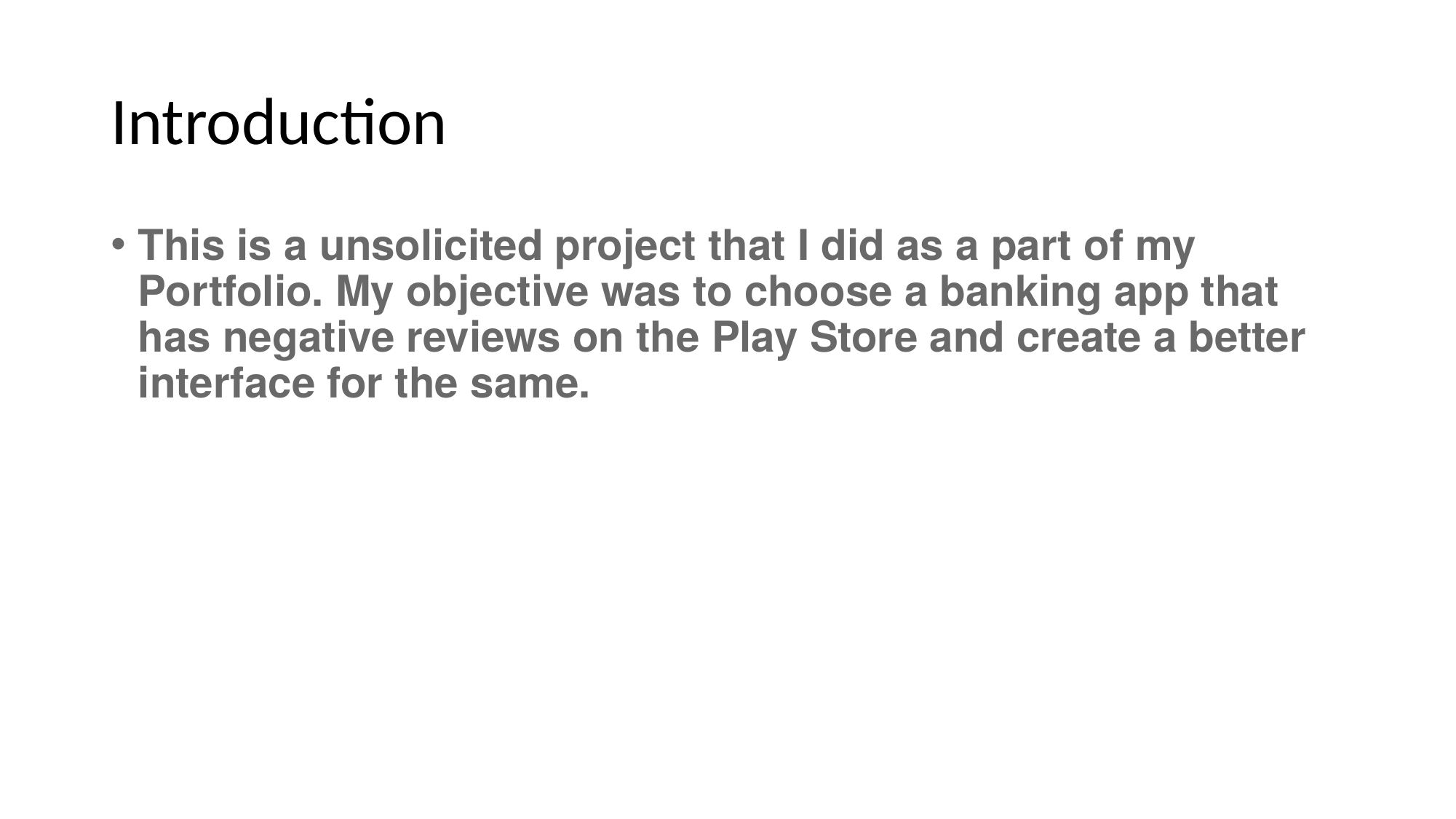

# Introduction
This is a unsolicited project that I did as a part of my Portfolio. My objective was to choose a banking app that has negative reviews on the Play Store and create a better interface for the same.